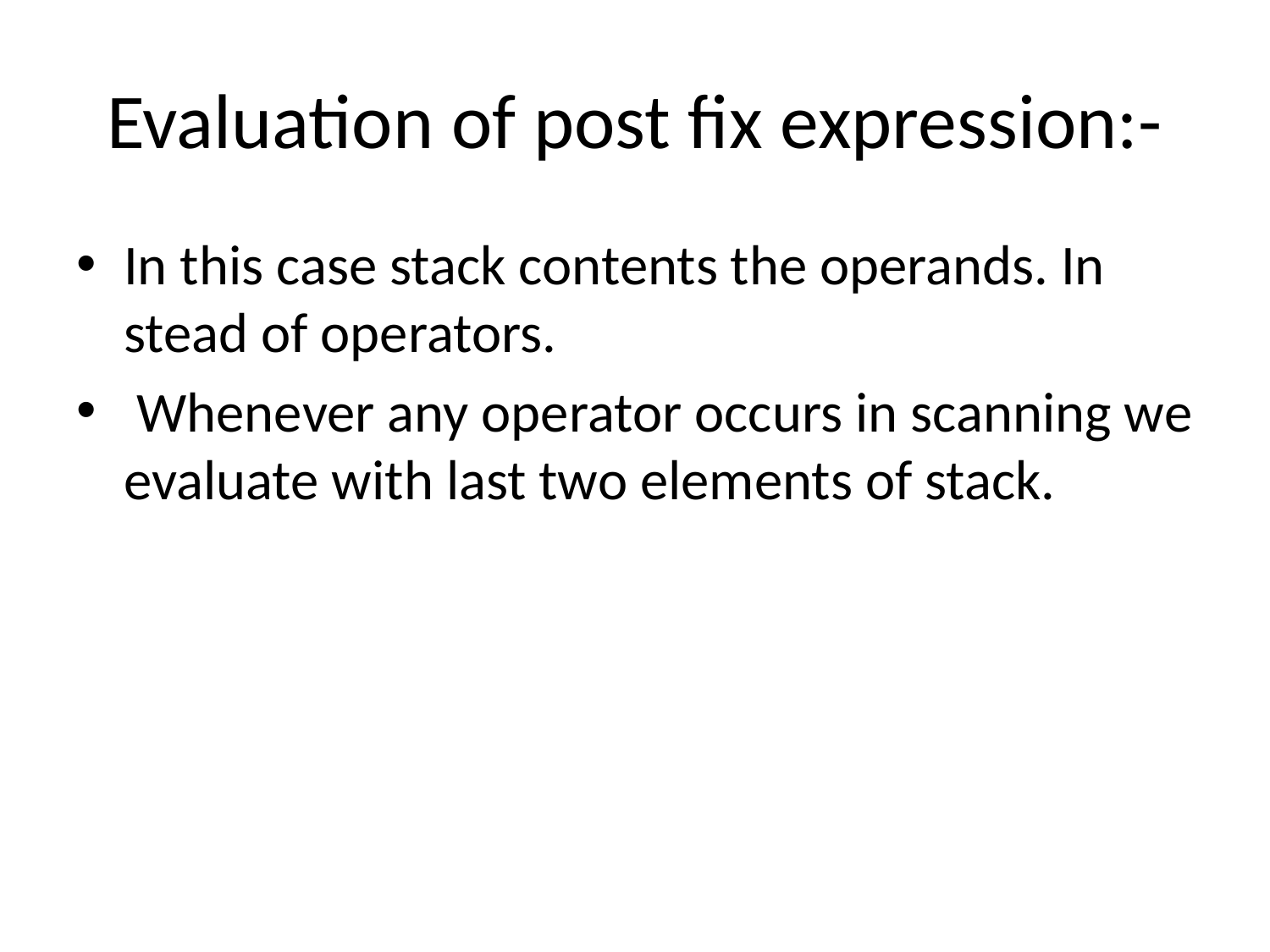

# Evaluation of post fix expression:-
In this case stack contents the operands. In stead of operators.
 Whenever any operator occurs in scanning we evaluate with last two elements of stack.